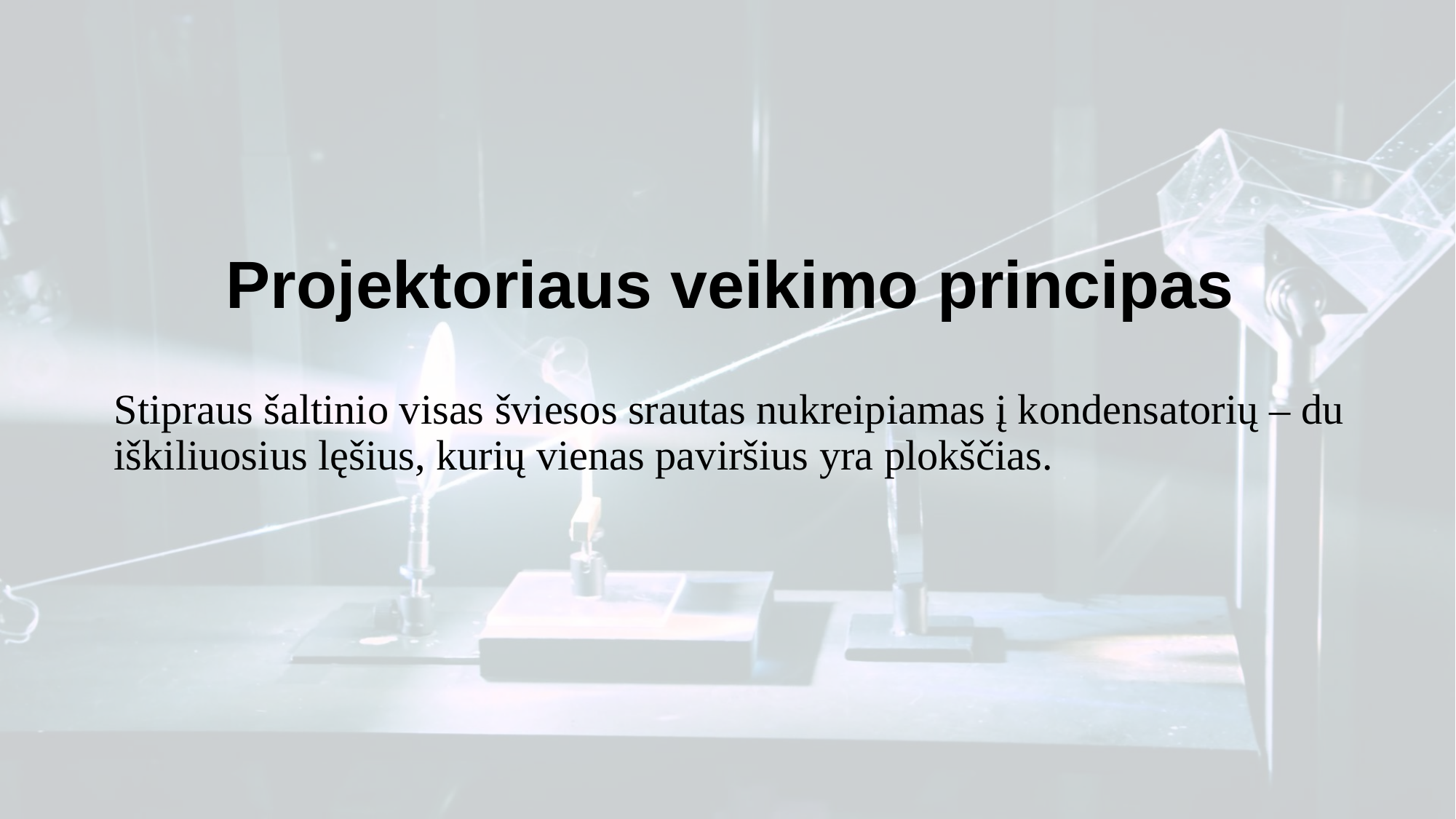

# Projektoriaus veikimo principas
Stipraus šaltinio visas šviesos srautas nukreipiamas į kondensatorių – du iškiliuosius lęšius, kurių vienas paviršius yra plokščias.